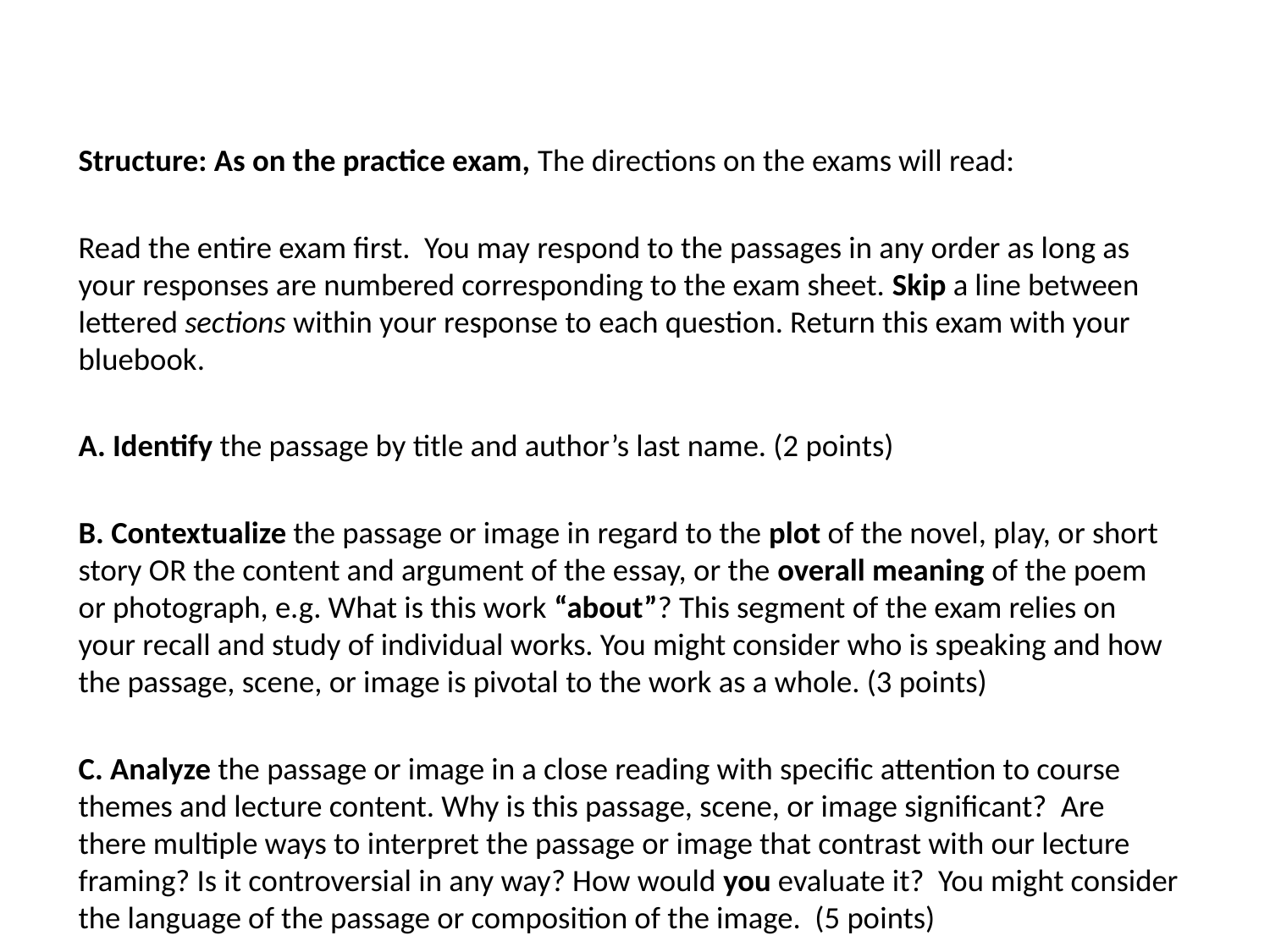

Structure: As on the practice exam, The directions on the exams will read:

Read the entire exam first.  You may respond to the passages in any order as long as your responses are numbered corresponding to the exam sheet. Skip a line between lettered sections within your response to each question. Return this exam with your bluebook.

A. Identify the passage by title and author’s last name. (2 points)

B. Contextualize the passage or image in regard to the plot of the novel, play, or short story OR the content and argument of the essay, or the overall meaning of the poem or photograph, e.g. What is this work “about”? This segment of the exam relies on your recall and study of individual works. You might consider who is speaking and how the passage, scene, or image is pivotal to the work as a whole. (3 points)

C. Analyze the passage or image in a close reading with specific attention to course themes and lecture content. Why is this passage, scene, or image significant?  Are there multiple ways to interpret the passage or image that contrast with our lecture framing? Is it controversial in any way? How would you evaluate it?  You might consider the language of the passage or composition of the image.  (5 points)